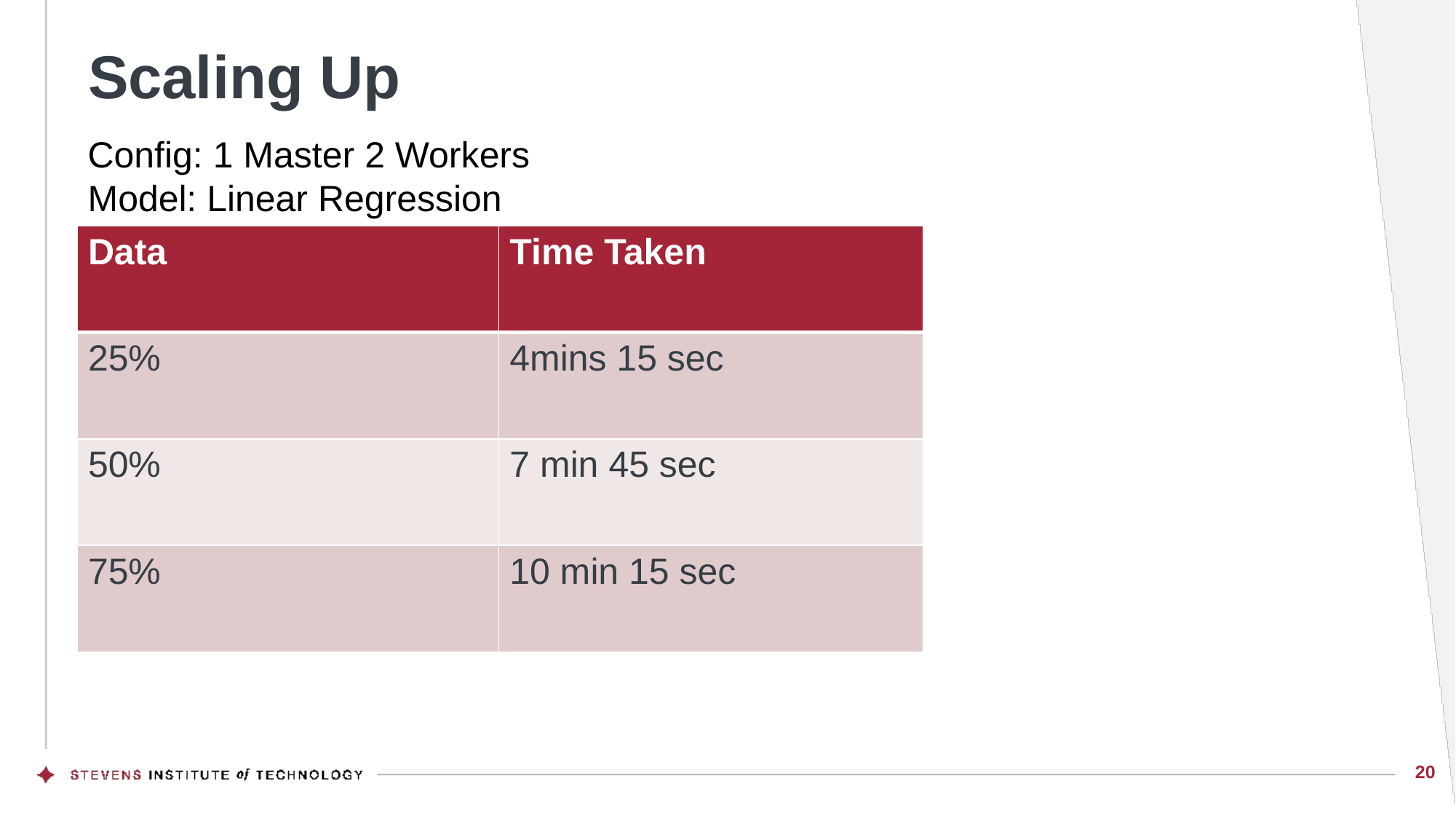

# Scaling Up
Config: 1 Master 2 Workers
Model: Linear Regression
| Data | Time Taken |
| --- | --- |
| 25% | 4mins 15 sec |
| 50% | 7 min 45 sec |
| 75% | 10 min 15 sec |
20